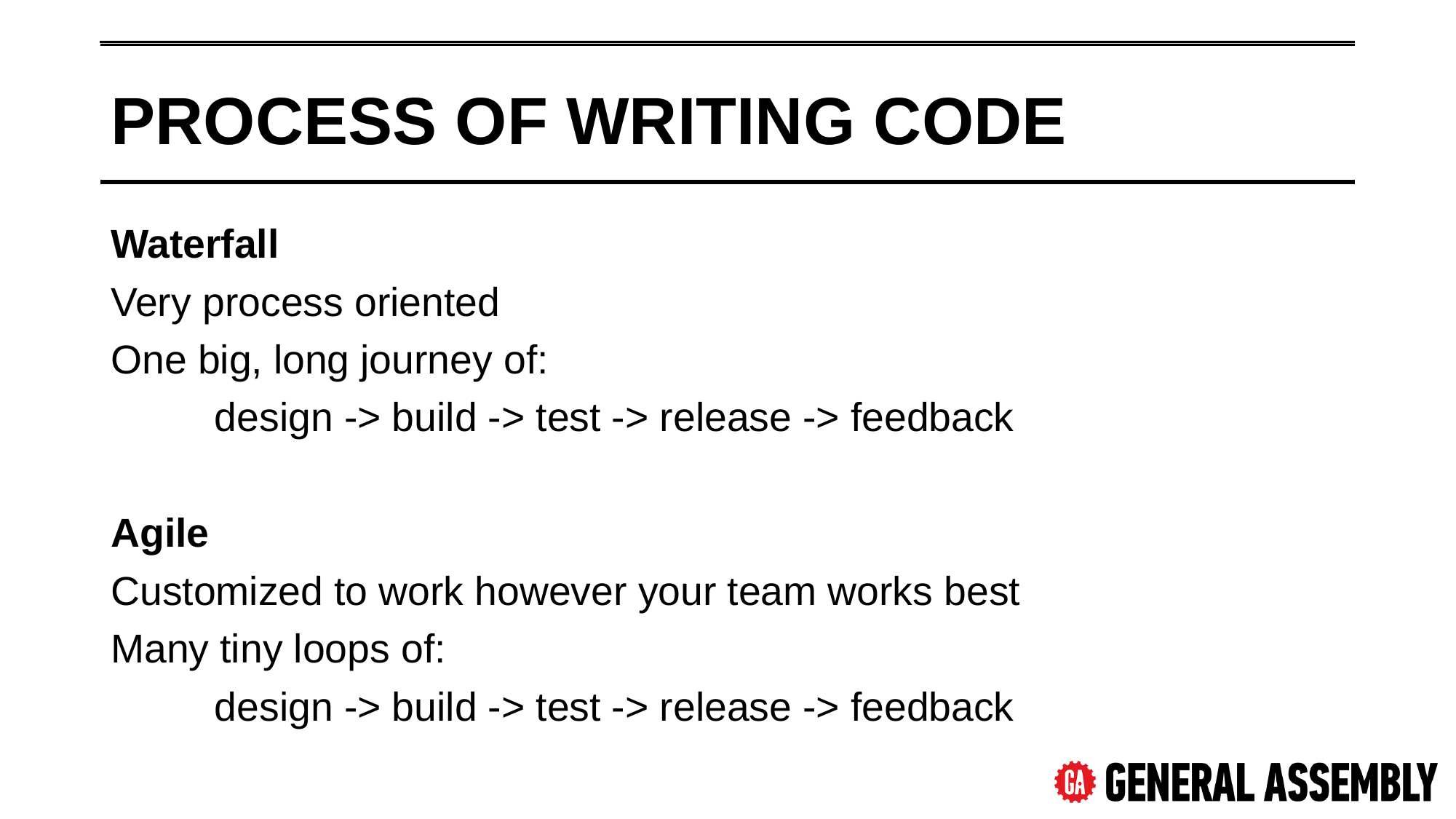

# Process of Writing Code
Waterfall
Very process oriented
One big, long journey of:
	design -> build -> test -> release -> feedback

Agile
Customized to work however your team works best
Many tiny loops of:
	design -> build -> test -> release -> feedback